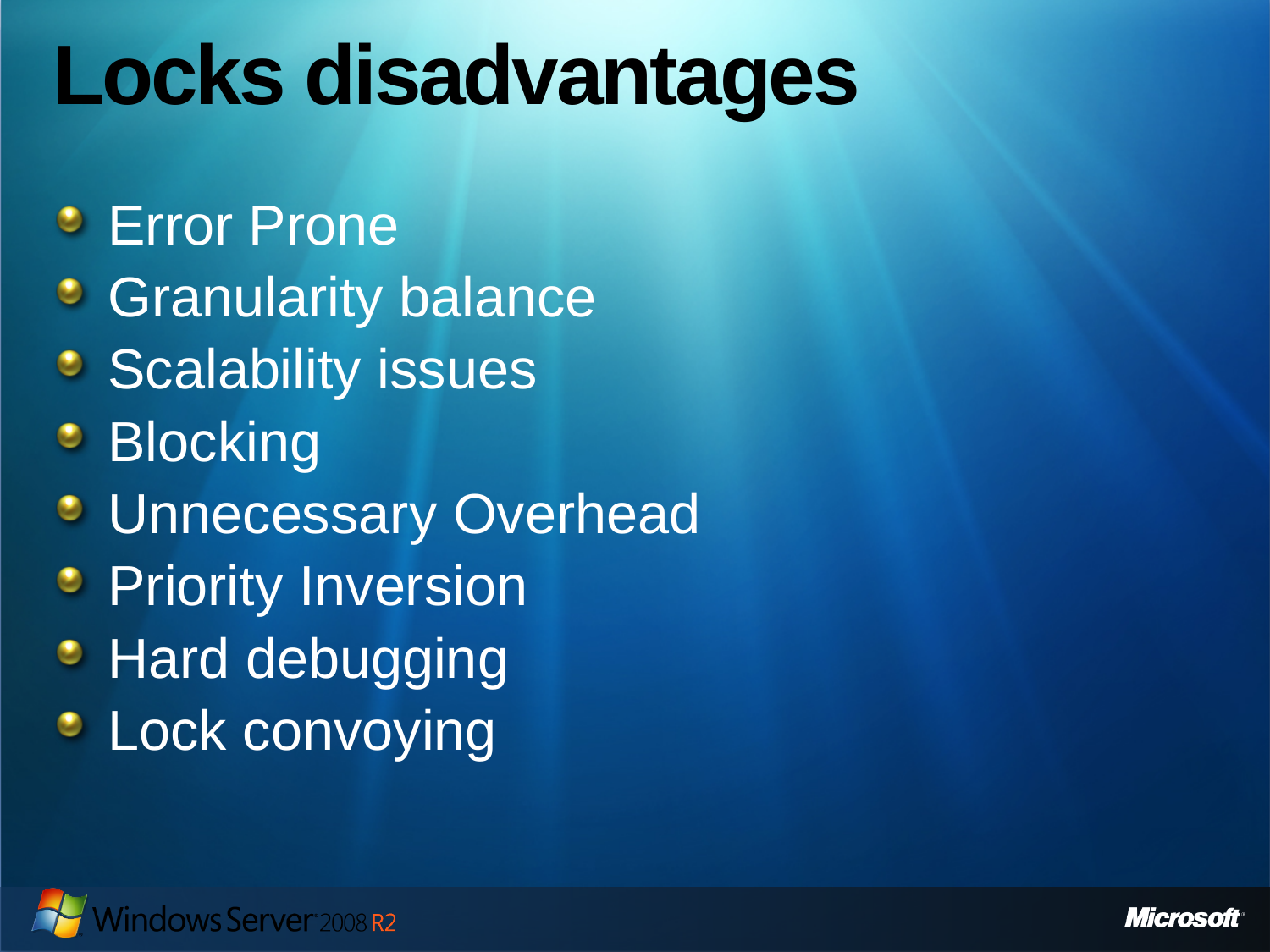

# Locks disadvantages
Error Prone
Granularity balance
Scalability issues
Blocking
Unnecessary Overhead
Priority Inversion
Hard debugging
Lock convoying